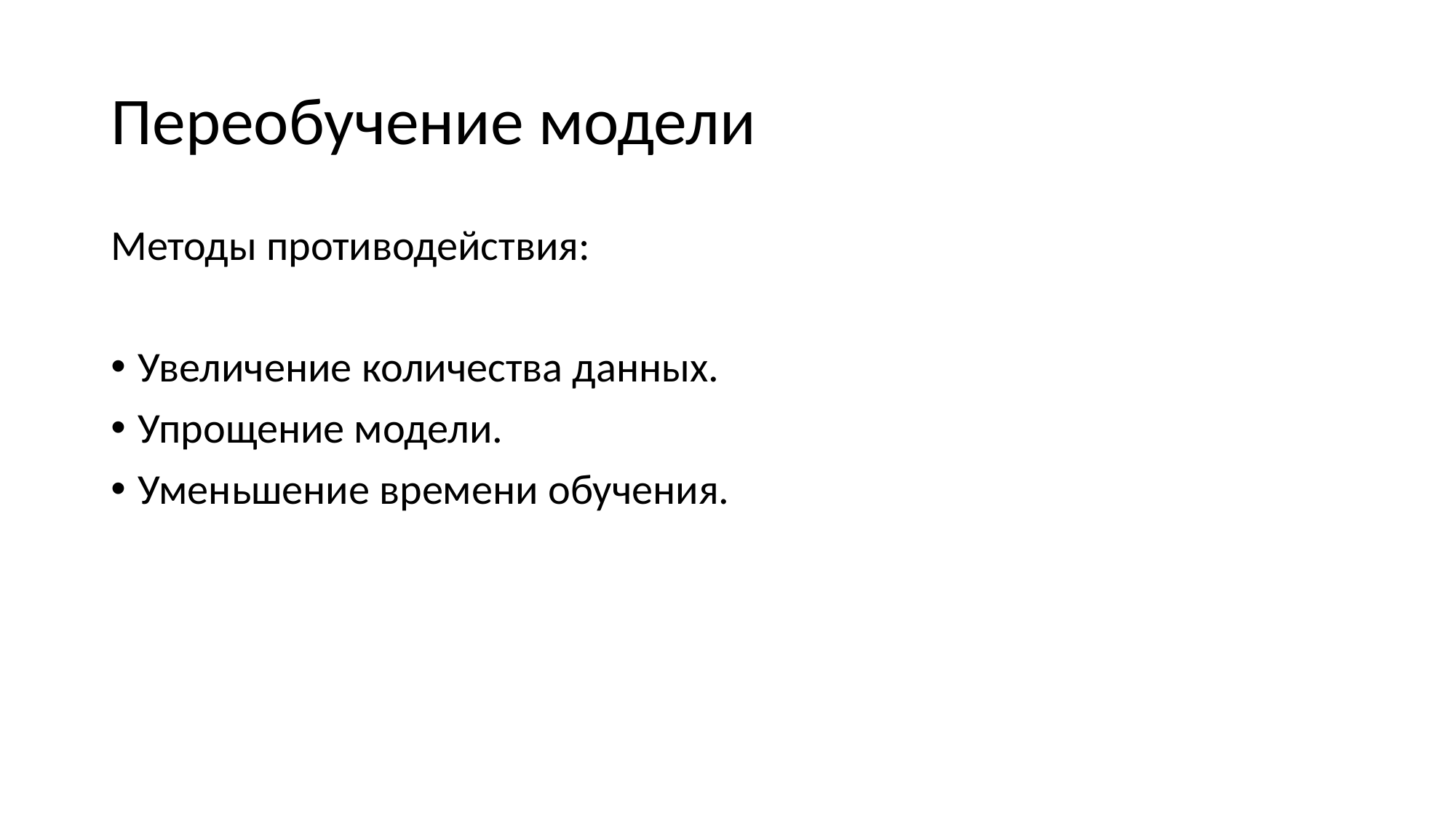

# Переобучение модели
Методы противодействия:

Увеличение количества данных.
Упрощение модели.
Уменьшение времени обучения.